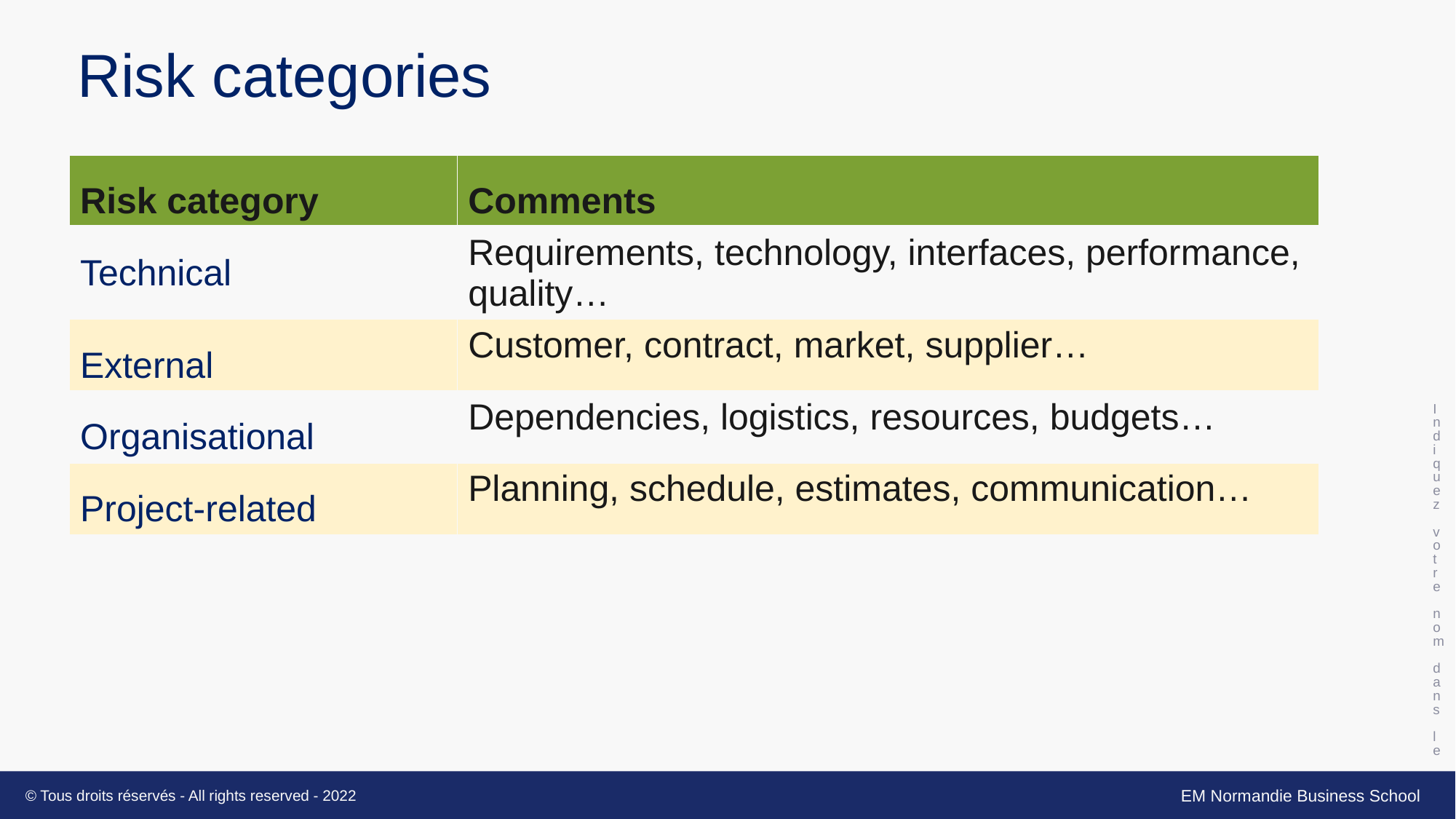

# Risk categories
Indiquez votre nom dans le pied de page
| Risk category | Comments |
| --- | --- |
| Technical | Requirements, technology, interfaces, performance, quality… |
| External | Customer, contract, market, supplier… |
| Organisational | Dependencies, logistics, resources, budgets… |
| Project-related | Planning, schedule, estimates, communication… |